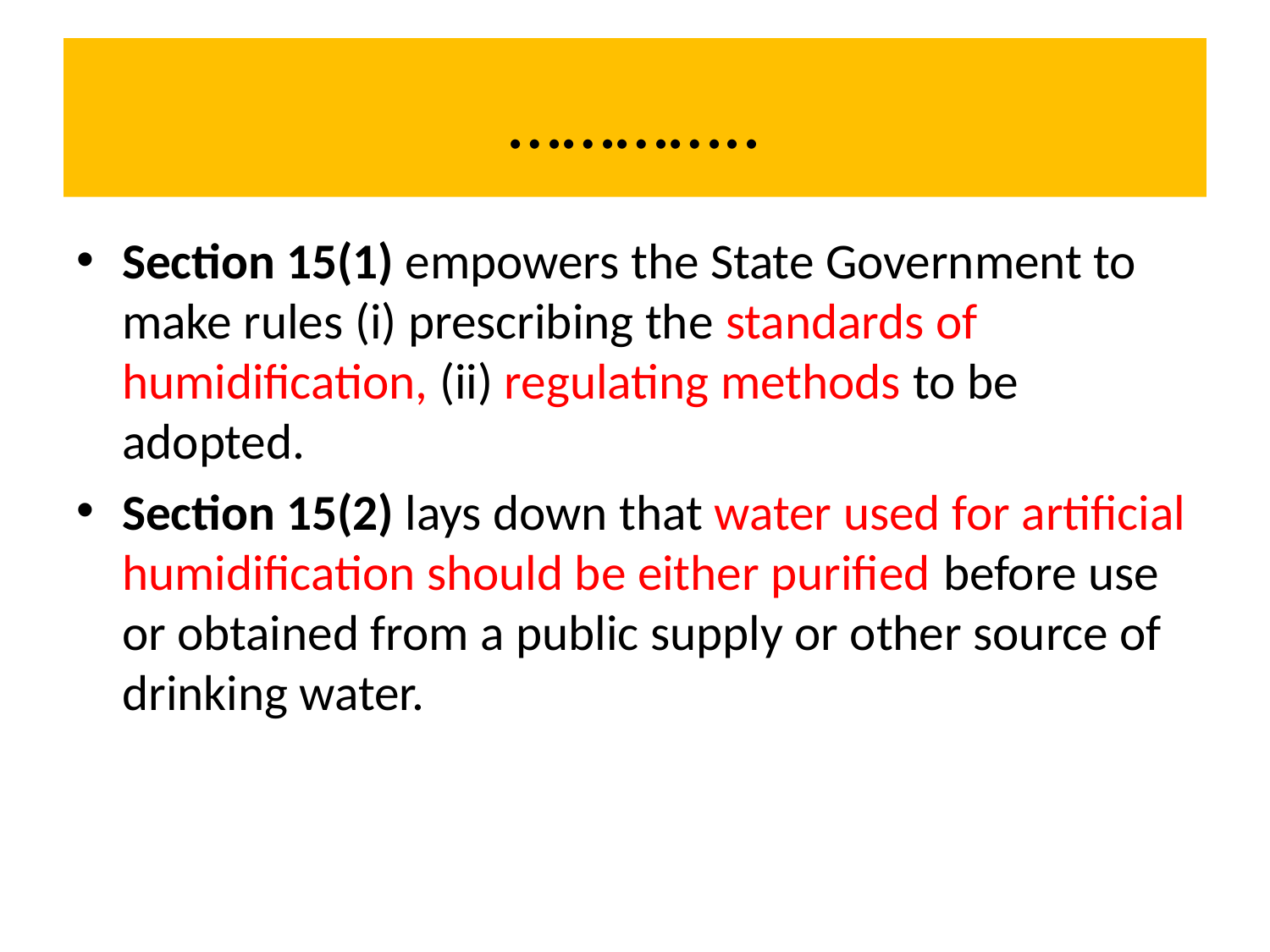

# …………..
Section 15(1) empowers the State Government to make rules (i) prescribing the standards of humidification, (ii) regulating methods to be adopted.
Section 15(2) lays down that water used for artificial humidification should be either purified before use or obtained from a public supply or other source of drinking water.